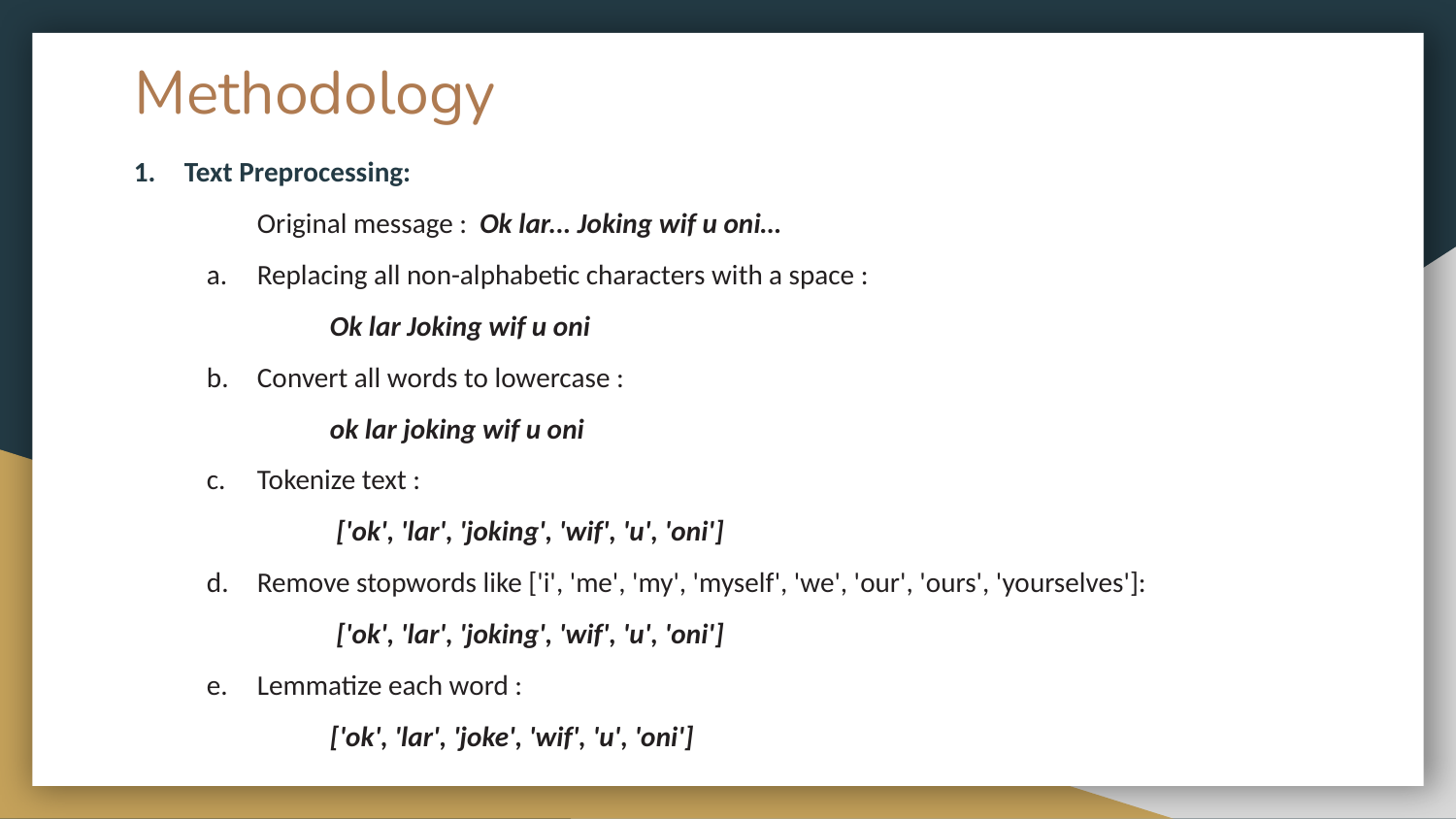

# Methodology
Text Preprocessing:
Original message :  Ok lar... Joking wif u oni…
Replacing all non-alphabetic characters with a space :
Ok lar Joking wif u oni
Convert all words to lowercase :
ok lar joking wif u oni
Tokenize text :
 ['ok', 'lar', 'joking', 'wif', 'u', 'oni']
Remove stopwords like ['i', 'me', 'my', 'myself', 'we', 'our', 'ours', 'yourselves']:
 ['ok', 'lar', 'joking', 'wif', 'u', 'oni']
Lemmatize each word :
['ok', 'lar', 'joke', 'wif', 'u', 'oni']